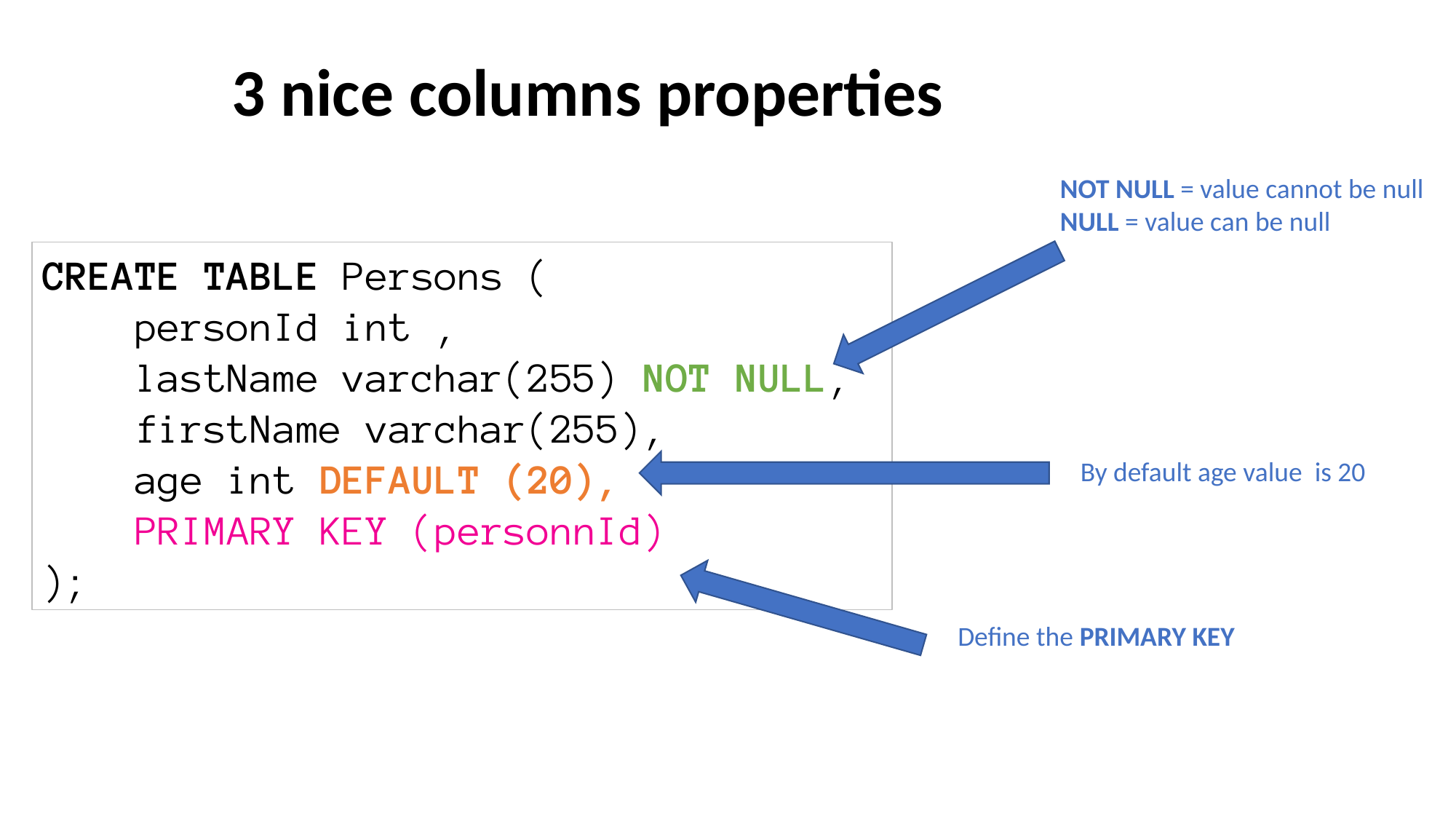

3 nice columns properties
NOT NULL = value cannot be null
NULL = value can be null
CREATE TABLE Persons (
    personId int ,
    lastName varchar(255) NOT NULL,
    firstName varchar(255),
    age int DEFAULT (20),
    PRIMARY KEY (personnId)
);

By default age value  is 20

Define the PRIMARY KEY